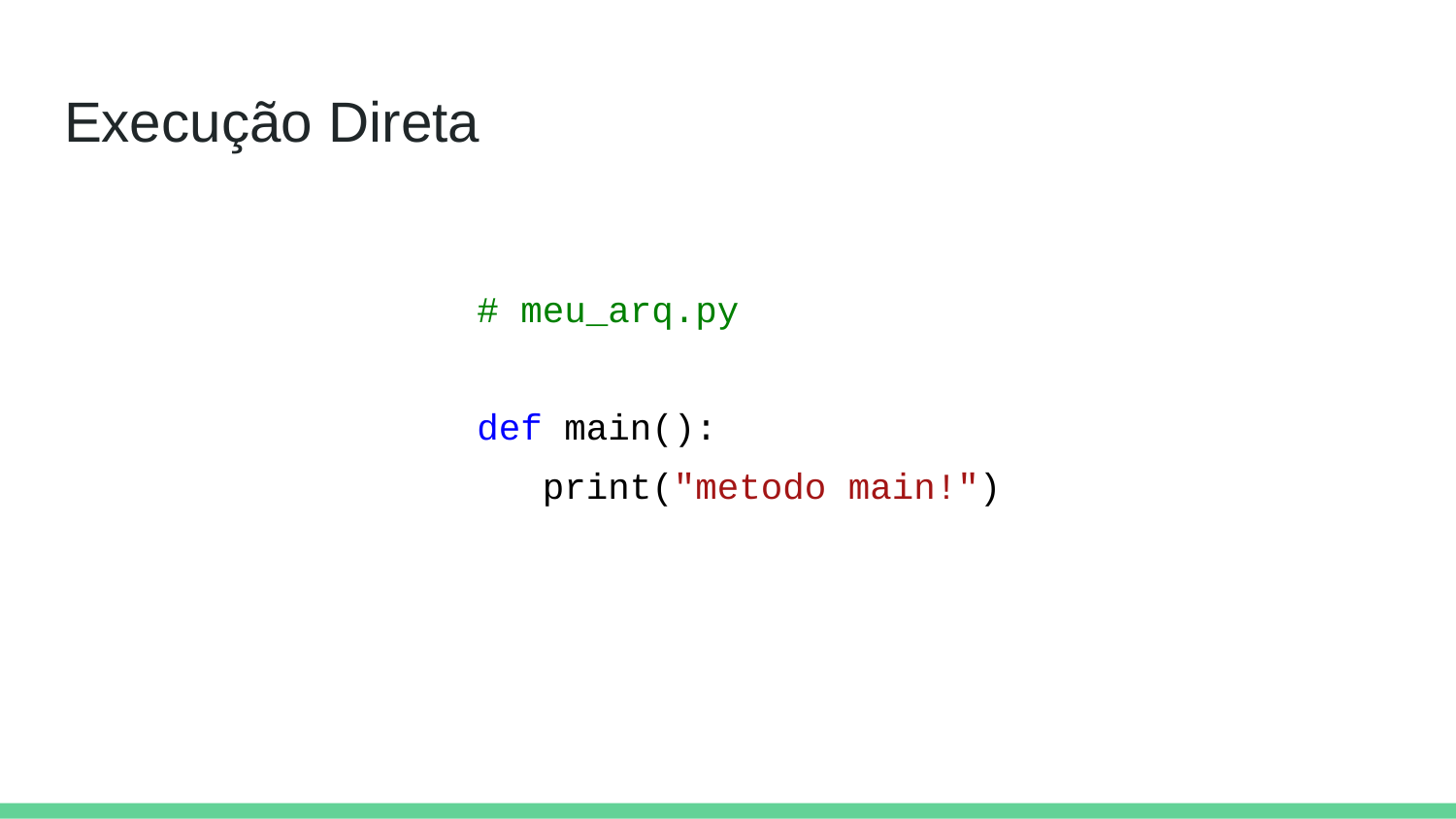

# Execução Direta
# meu_arq.py

def main():
   print("metodo main!")